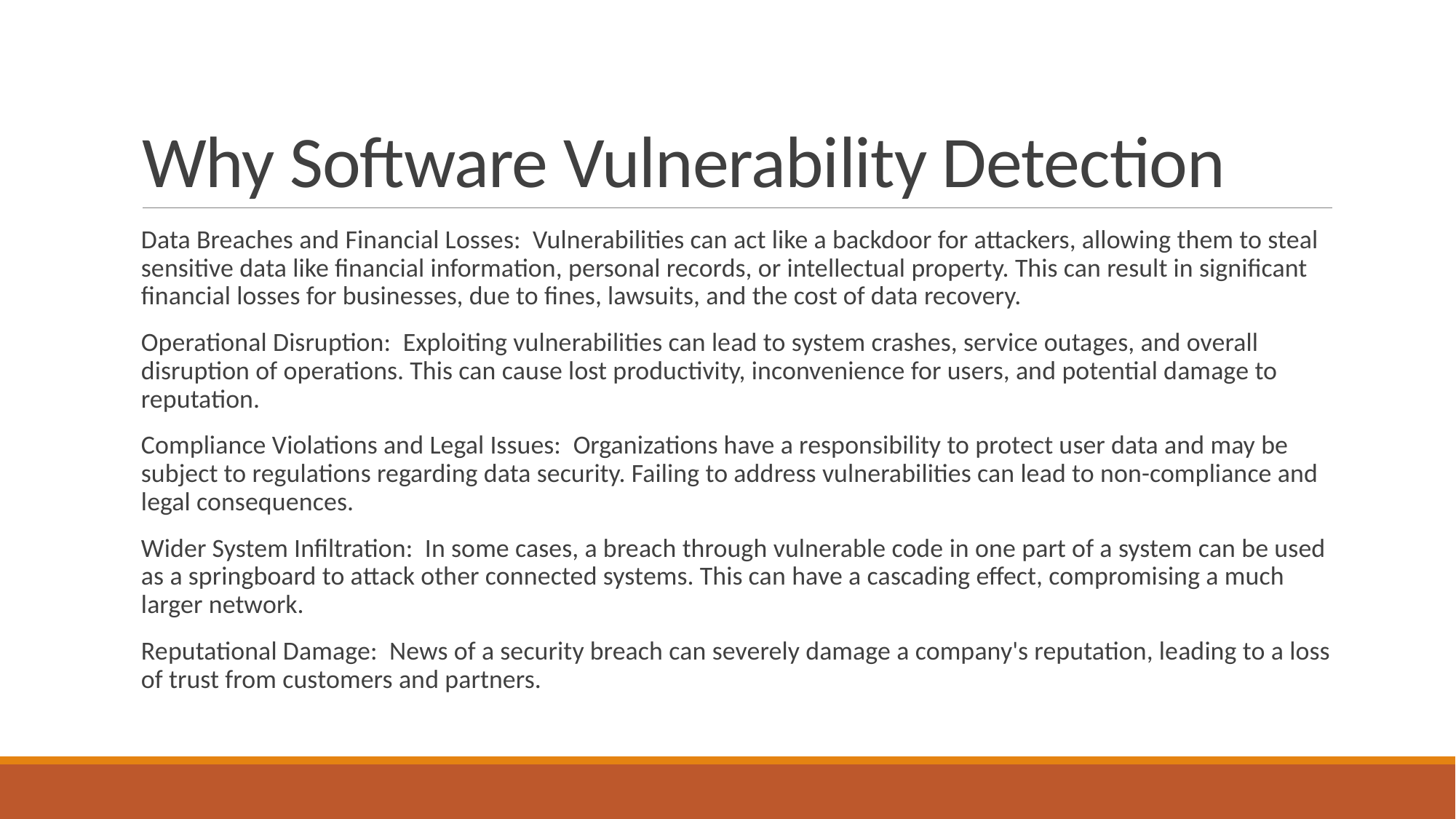

# Why Software Vulnerability Detection
Data Breaches and Financial Losses:  Vulnerabilities can act like a backdoor for attackers, allowing them to steal sensitive data like financial information, personal records, or intellectual property. This can result in significant financial losses for businesses, due to fines, lawsuits, and the cost of data recovery.
Operational Disruption:  Exploiting vulnerabilities can lead to system crashes, service outages, and overall disruption of operations. This can cause lost productivity, inconvenience for users, and potential damage to reputation.
Compliance Violations and Legal Issues:  Organizations have a responsibility to protect user data and may be subject to regulations regarding data security. Failing to address vulnerabilities can lead to non-compliance and legal consequences.
Wider System Infiltration:  In some cases, a breach through vulnerable code in one part of a system can be used as a springboard to attack other connected systems. This can have a cascading effect, compromising a much larger network.
Reputational Damage:  News of a security breach can severely damage a company's reputation, leading to a loss of trust from customers and partners.